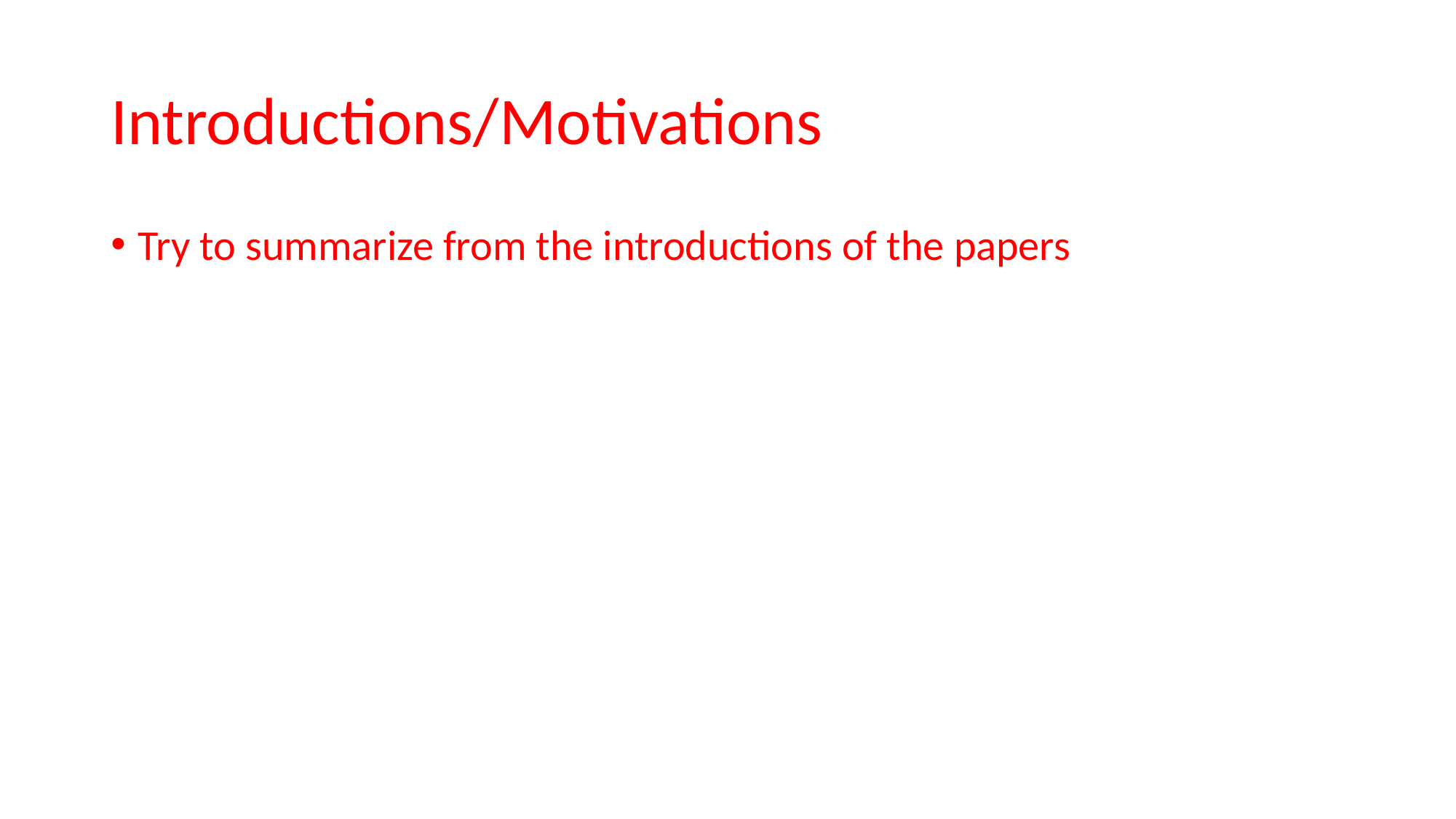

# Introductions/Motivations
Try to summarize from the introductions of the papers